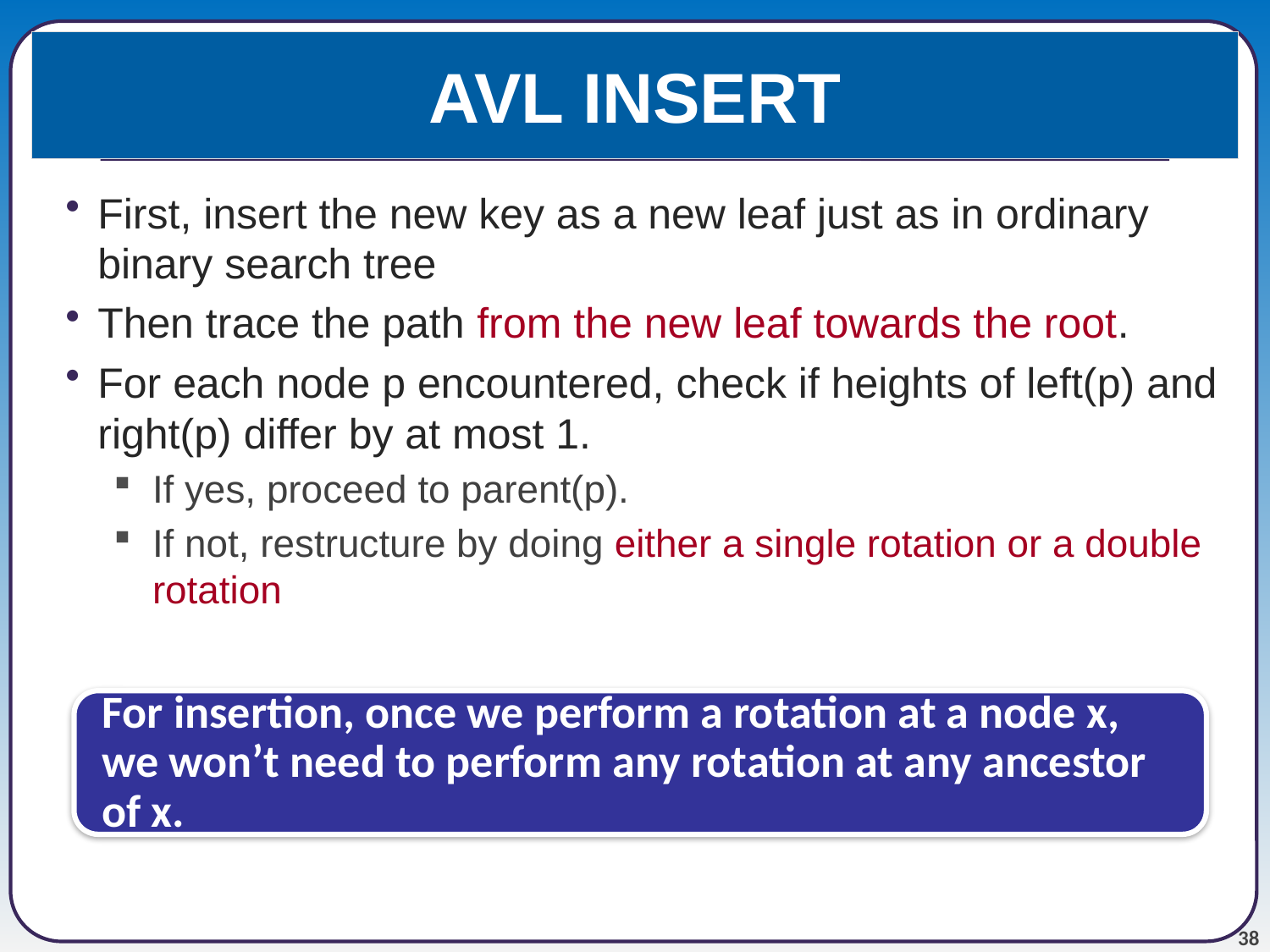

# AVL INSERT
First, insert the new key as a new leaf just as in ordinary binary search tree
Then trace the path from the new leaf towards the root.
For each node p encountered, check if heights of left(p) and right(p) differ by at most 1.
If yes, proceed to parent(p).
If not, restructure by doing either a single rotation or a double rotation

For insertion, once we perform a rotation at a node x, we won’t need to perform any rotation at any ancestor of x.